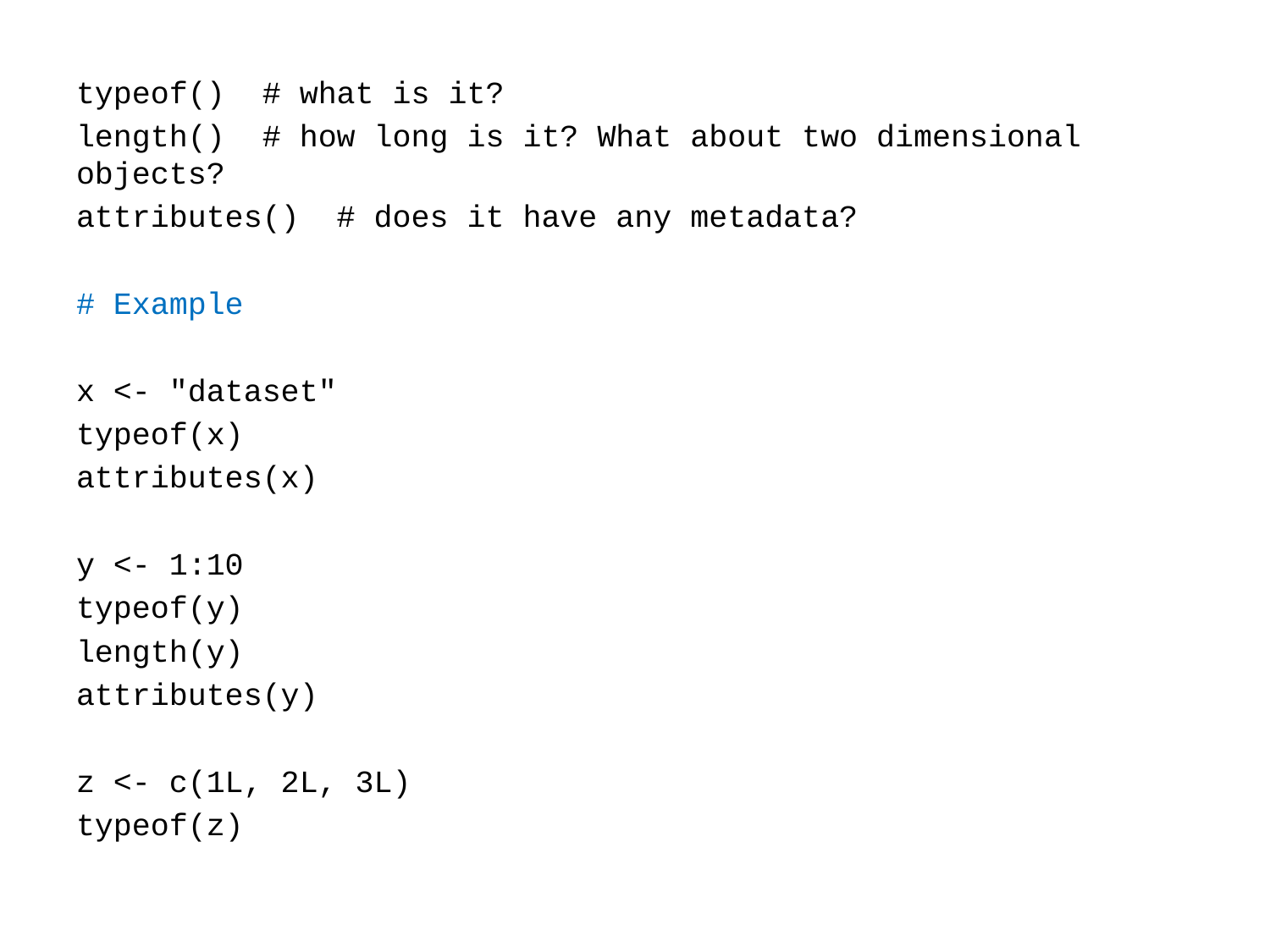

typeof()  # what is it?
length()  # how long is it? What about two dimensional objects?
attributes()  # does it have any metadata?

# Example

x <- "dataset"
typeof(x)
attributes(x)

y <- 1:10
typeof(y)
length(y)
attributes(y)

z <- c(1L, 2L, 3L)
typeof(z)